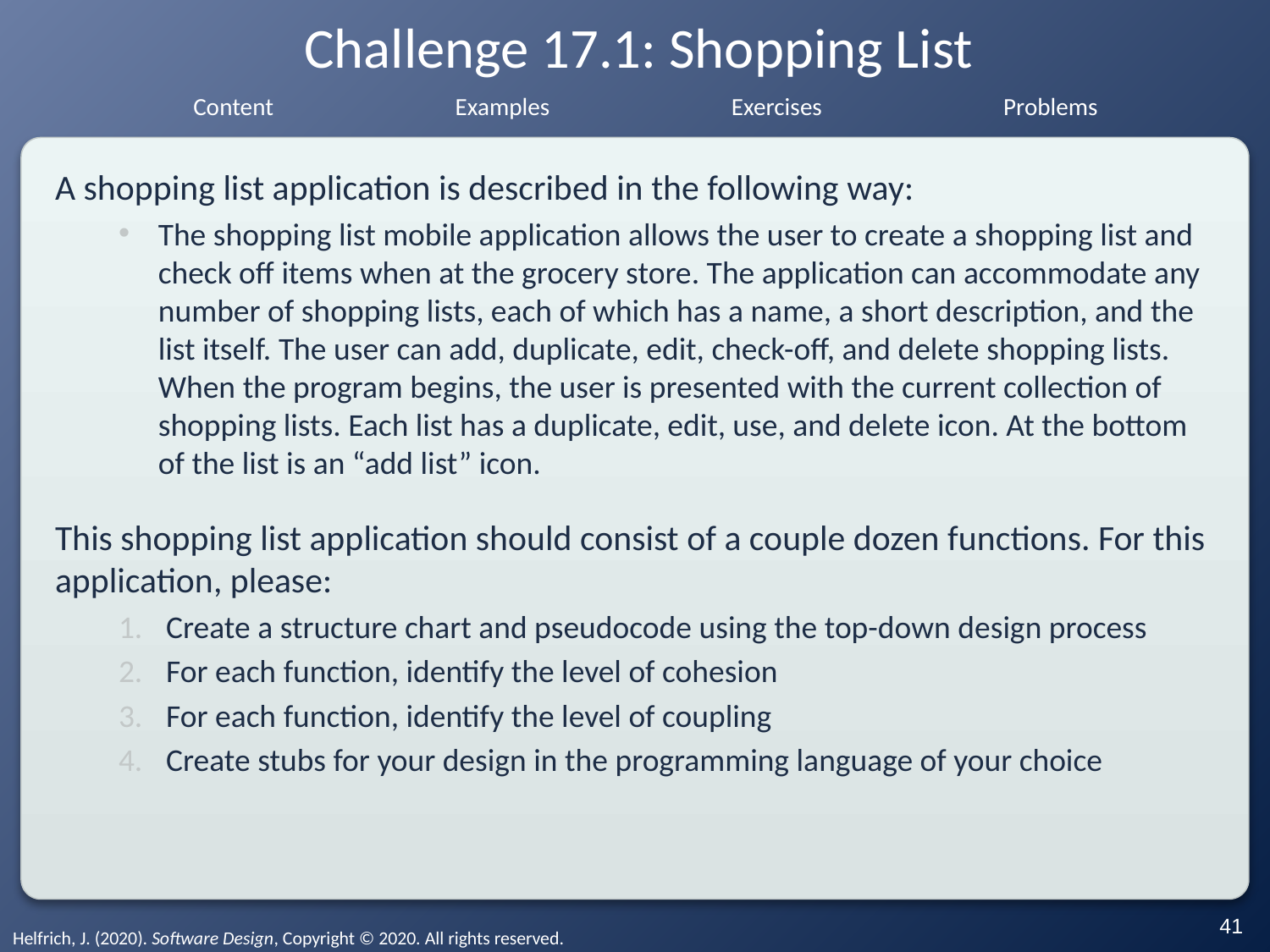

# Challenge 17.1: Shopping List
A shopping list application is described in the following way:
The shopping list mobile application allows the user to create a shopping list and check off items when at the grocery store. The application can accommodate any number of shopping lists, each of which has a name, a short description, and the list itself. The user can add, duplicate, edit, check-off, and delete shopping lists. When the program begins, the user is presented with the current collection of shopping lists. Each list has a duplicate, edit, use, and delete icon. At the bottom of the list is an “add list” icon.
This shopping list application should consist of a couple dozen functions. For this application, please:
Create a structure chart and pseudocode using the top-down design process
For each function, identify the level of cohesion
For each function, identify the level of coupling
Create stubs for your design in the programming language of your choice

41